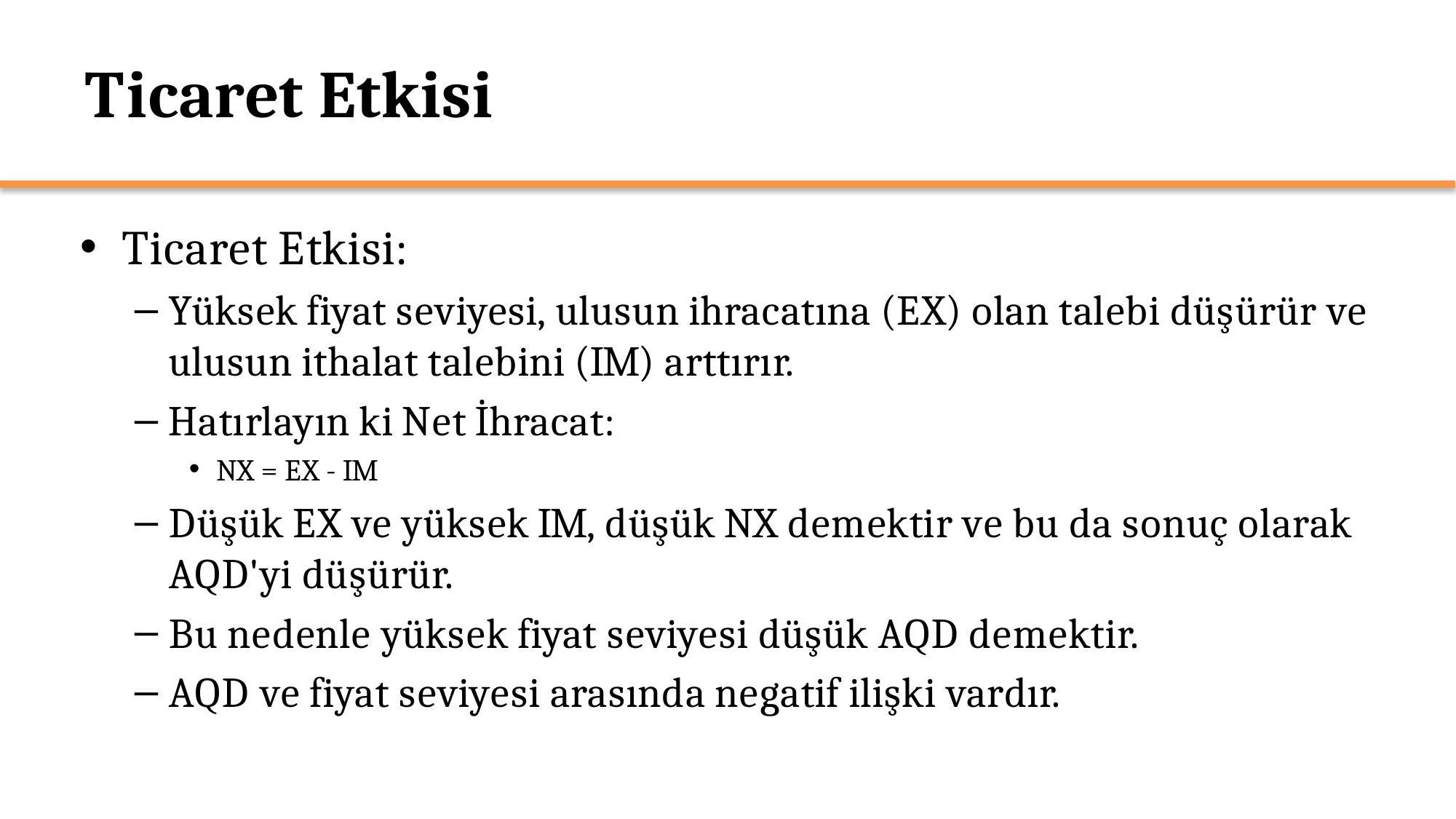

# Ticaret Etkisi
Ticaret Etkisi:
Yüksek fiyat seviyesi, ulusun ihracatına (EX) olan talebi düşürür ve ulusun ithalat talebini (IM) arttırır.
Hatırlayın ki Net İhracat:
NX = EX - IM
Düşük EX ve yüksek IM, düşük NX demektir ve bu da sonuç olarak AQD'yi düşürür.
Bu nedenle yüksek fiyat seviyesi düşük AQD demektir.
AQD ve fiyat seviyesi arasında negatif ilişki vardır.